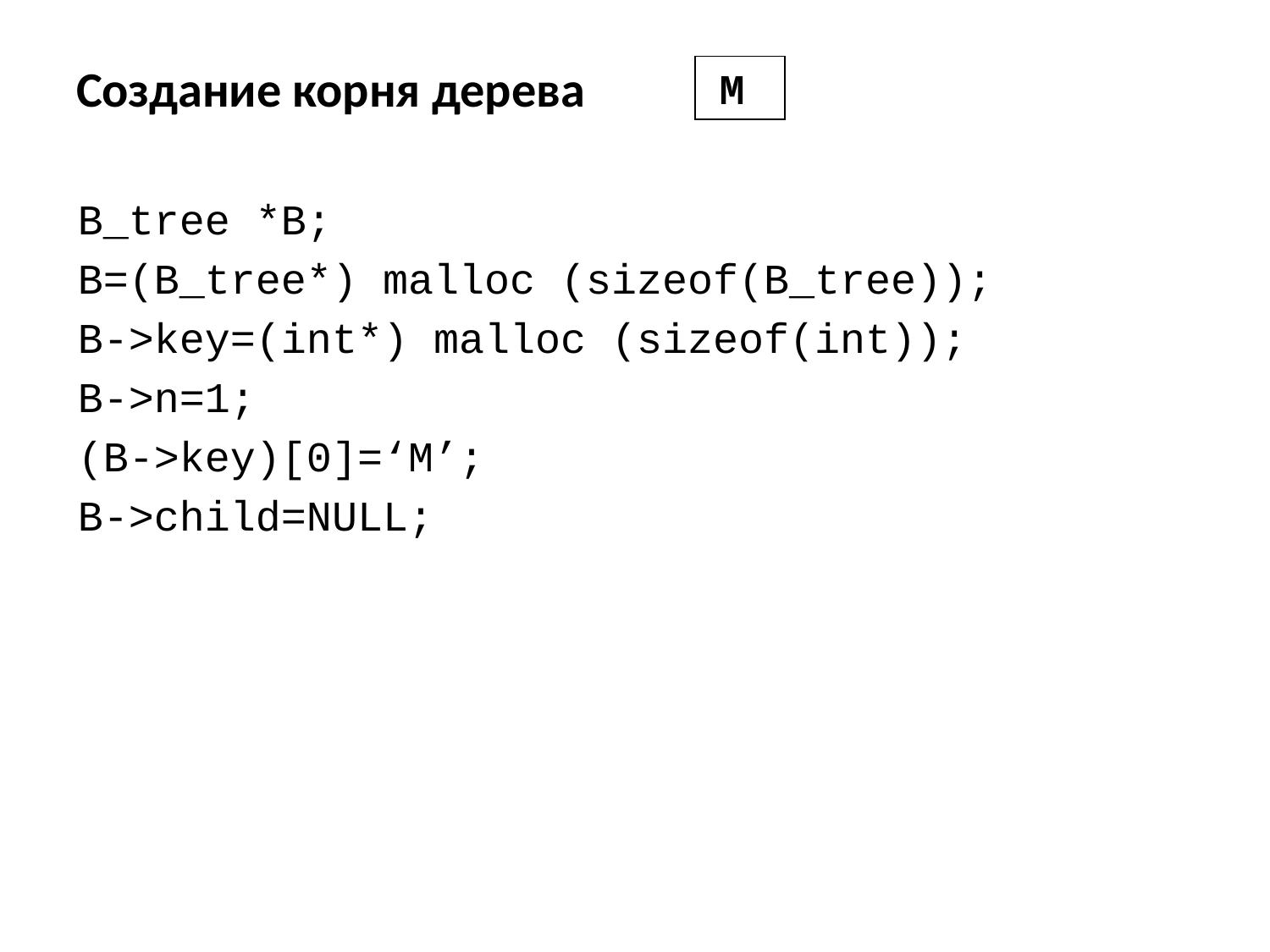

# Создание корня дерева
 M
B_tree *B;
B=(B_tree*) malloc (sizeof(B_tree));
B->key=(int*) malloc (sizeof(int));
B->n=1;
(B->key)[0]=‘M’;
B->child=NULL;